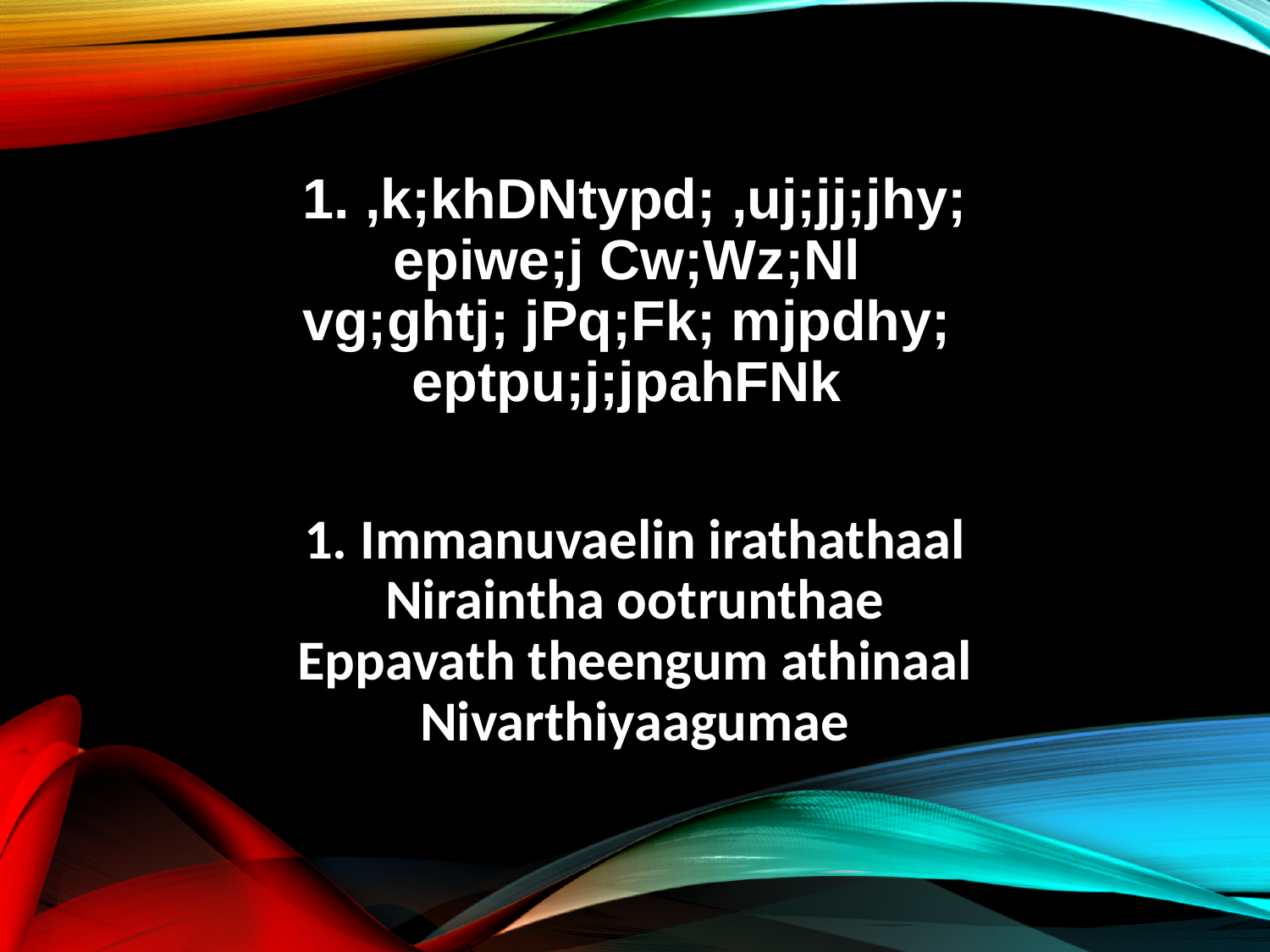

1. ,k;khDNtypd; ,uj;jj;jhy;
epiwe;j Cw;Wz;Nl
vg;ghtj; jPq;Fk; mjpdhy;
eptpu;j;jpahFNk

1. Immanuvaelin irathathaal
Niraintha ootrunthae
Eppavath theengum athinaal
Nivarthiyaagumae